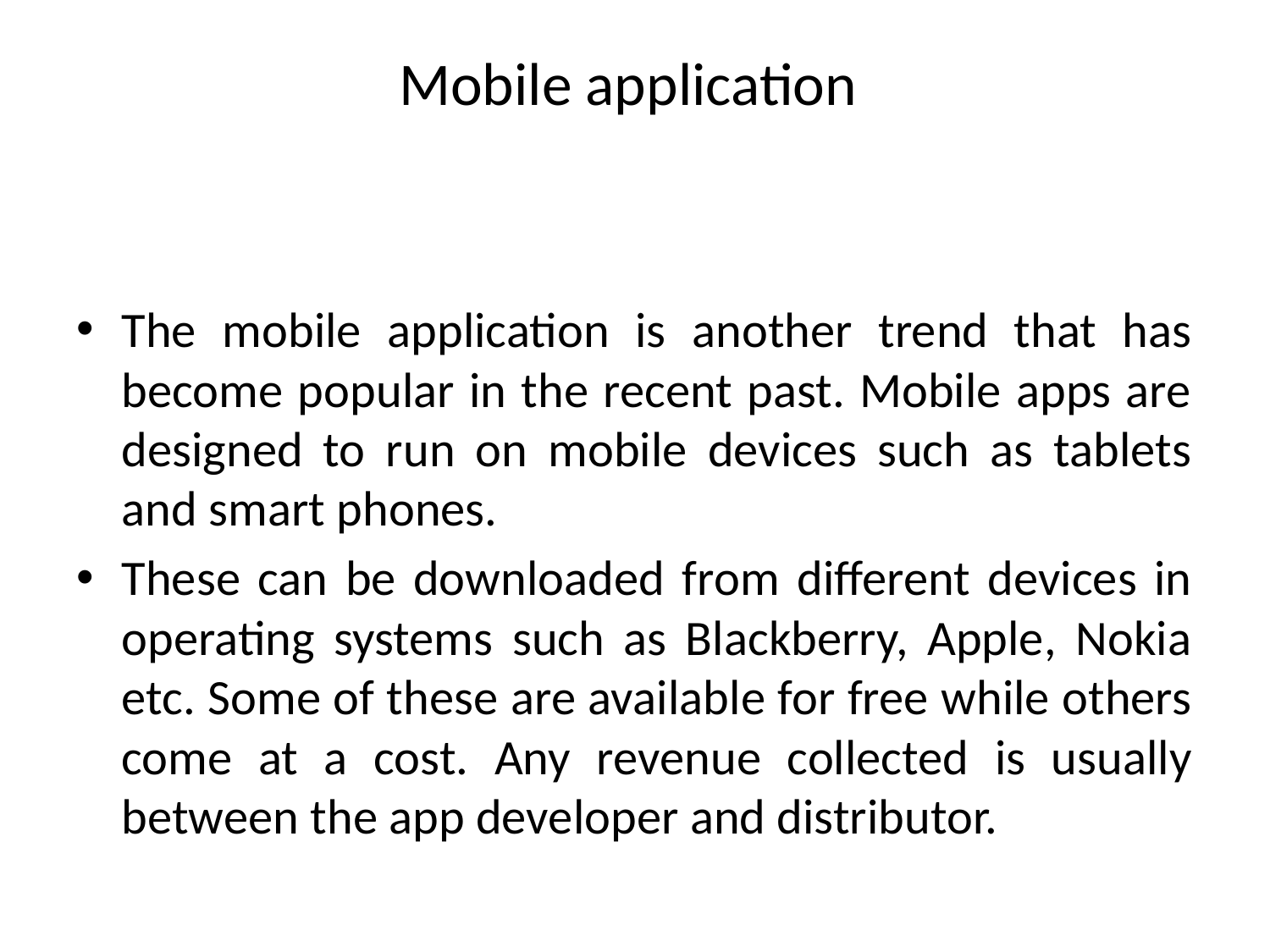

# Mobile application

The mobile application is another trend that has become popular in the recent past. Mobile apps are designed to run on mobile devices such as tablets and smart phones.
These can be downloaded from different devices in operating systems such as Blackberry, Apple, Nokia etc. Some of these are available for free while others come at a cost. Any revenue collected is usually between the app developer and distributor.